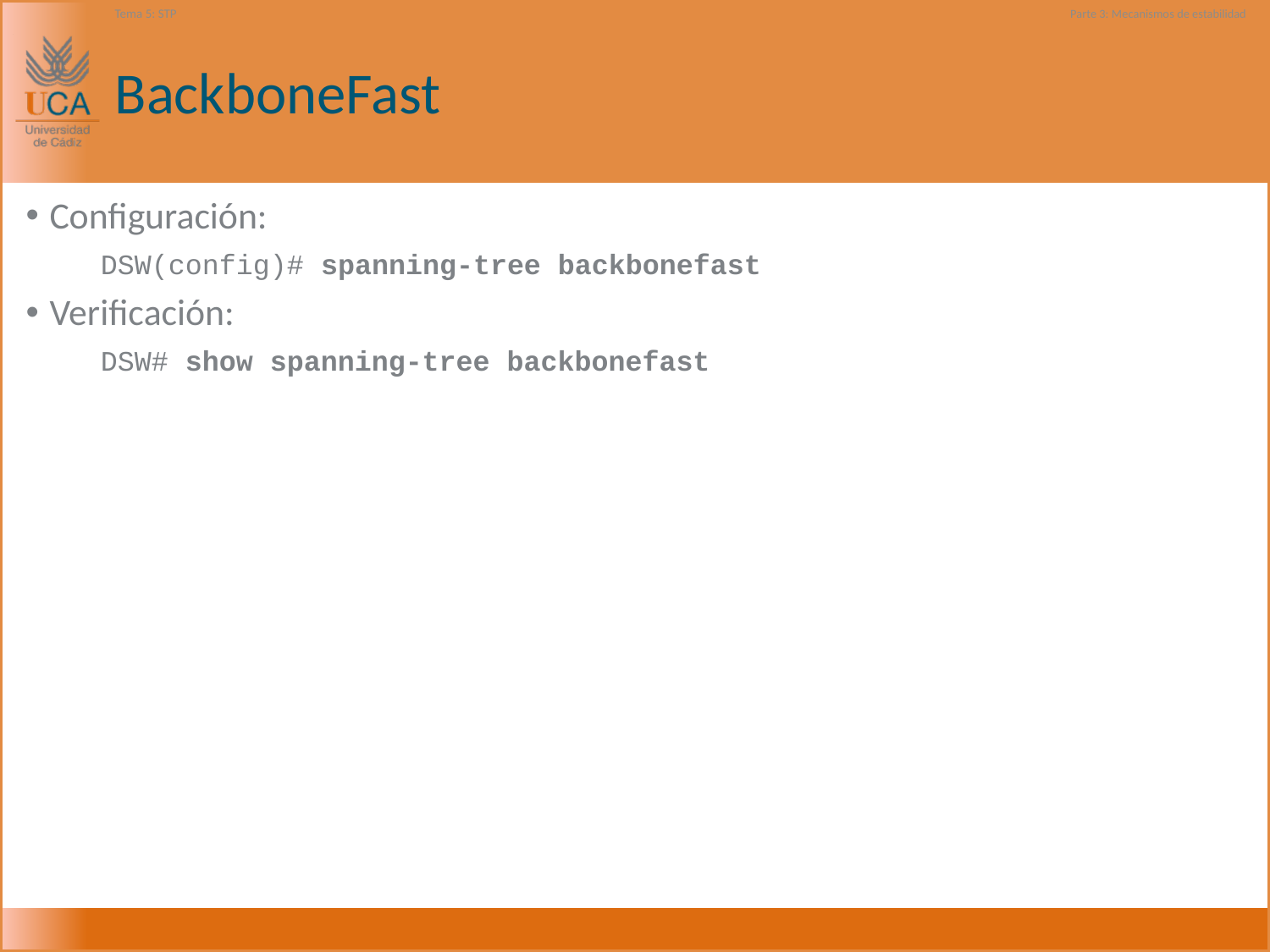

Tema 5: STP
Parte 3: Mecanismos de estabilidad
# BackboneFast
Configuración:
DSW(config)# spanning-tree backbonefast
Verificación:
DSW# show spanning-tree backbonefast